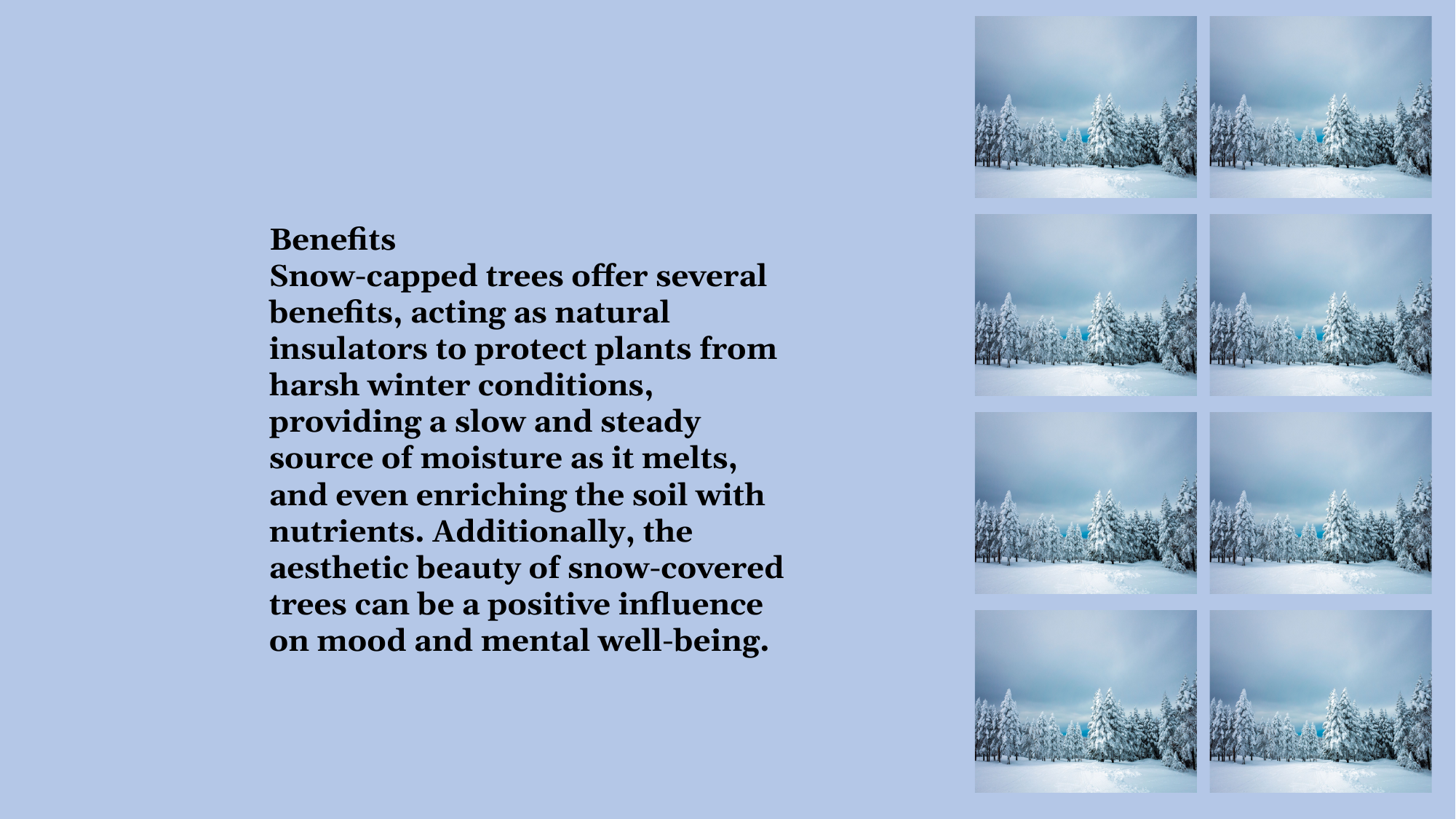

Benefits
Snow-capped trees offer several benefits, acting as natural insulators to protect plants from harsh winter conditions, providing a slow and steady source of moisture as it melts, and even enriching the soil with nutrients. Additionally, the aesthetic beauty of snow-covered trees can be a positive influence on mood and mental well-being.